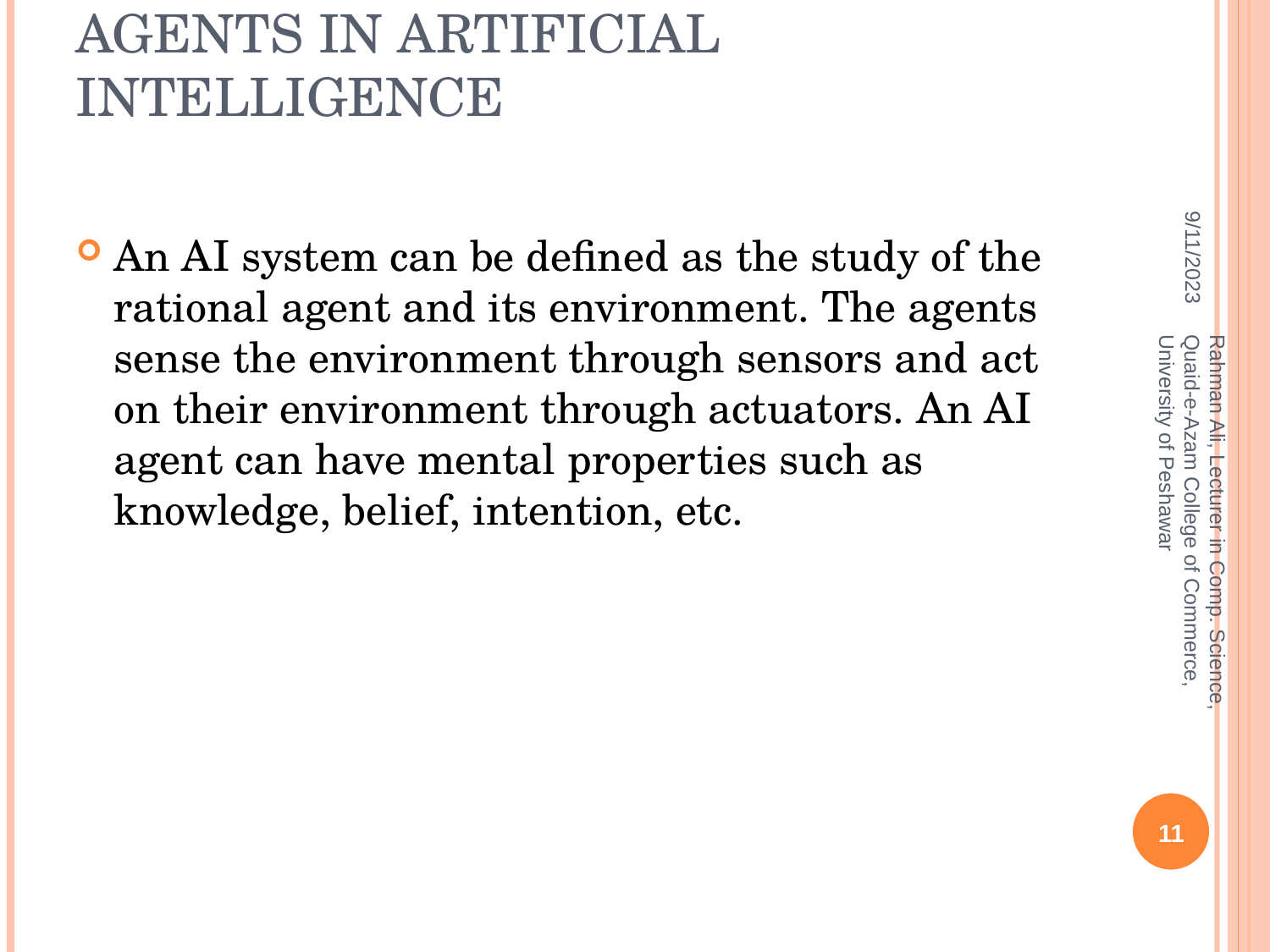

AGENTS IN ARTIFICIAL INTELLIGENCE
9/11/2023
An AI system can be defined as the study of the rational agent and its environment. The agents sense the environment through sensors and act on their environment through actuators. An AI agent can have mental properties such as knowledge, belief, intention, etc.
Rahman Ali, Lecturer in Comp. Science, Quaid-e-Azam College of Commerce, University of Peshawar
11